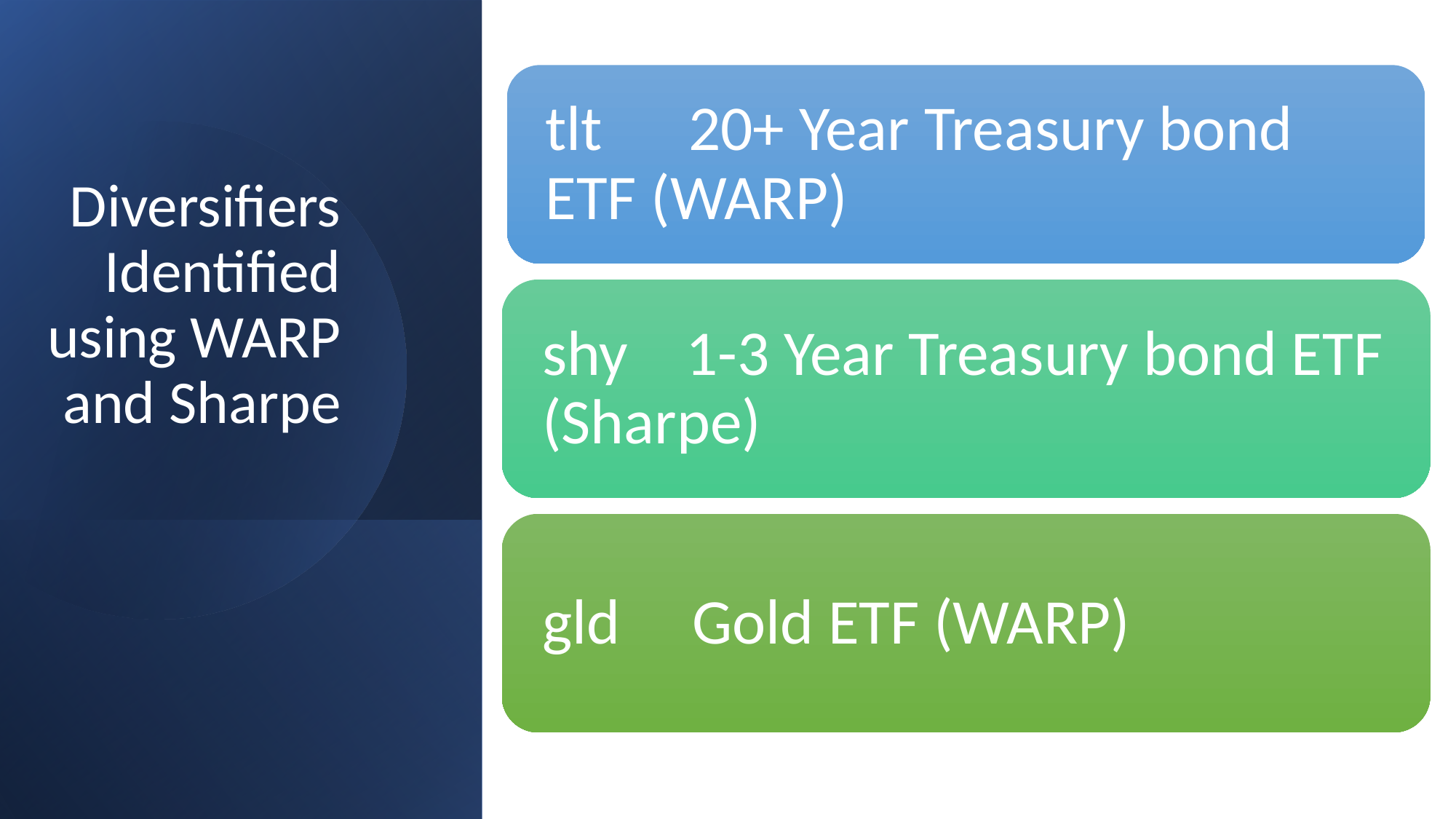

tlt      20+ Year Treasury bond ETF (WARP)
shy    1-3 Year Treasury bond ETF (Sharpe)
gld     Gold ETF (WARP)

# Diversifiers Identified using WARP and Sharpe